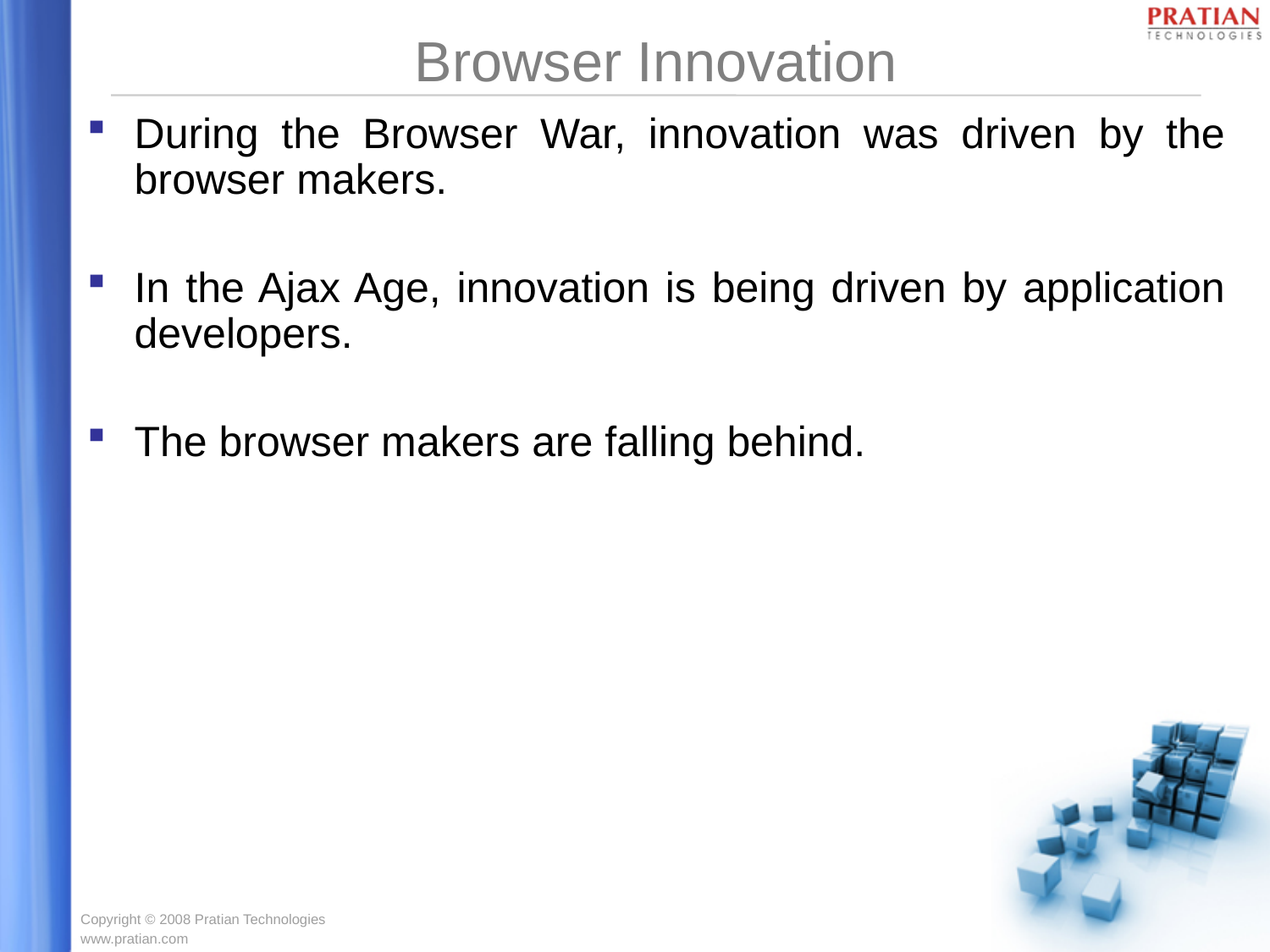

# Browser Innovation
During the Browser War, innovation was driven by the browser makers.

In the Ajax Age, innovation is being driven by application developers.

The browser makers are falling behind.